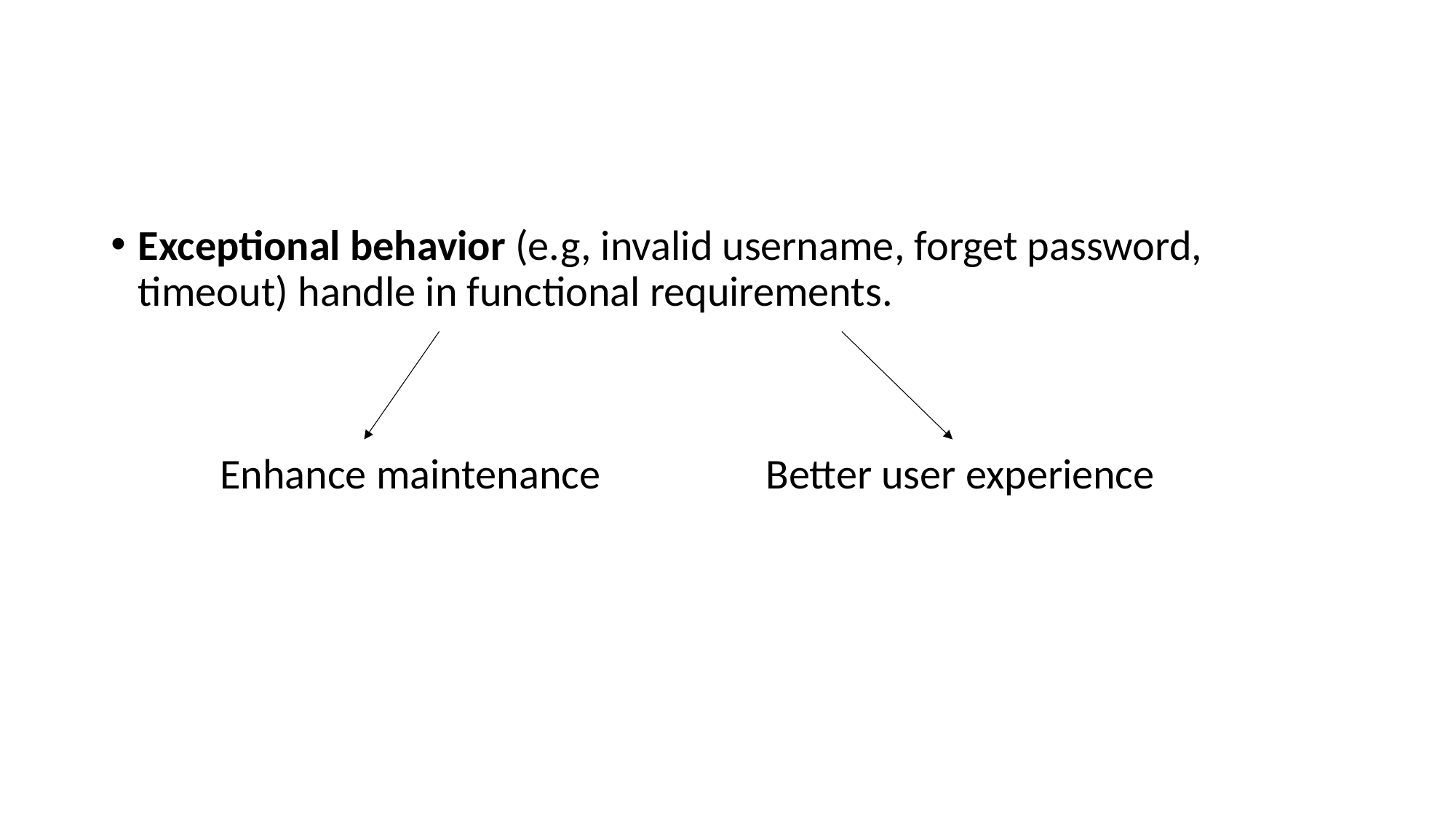

Exceptional behavior (e.g, invalid username, forget password, timeout) handle in functional requirements.

	Enhance maintenance   		Better user experience